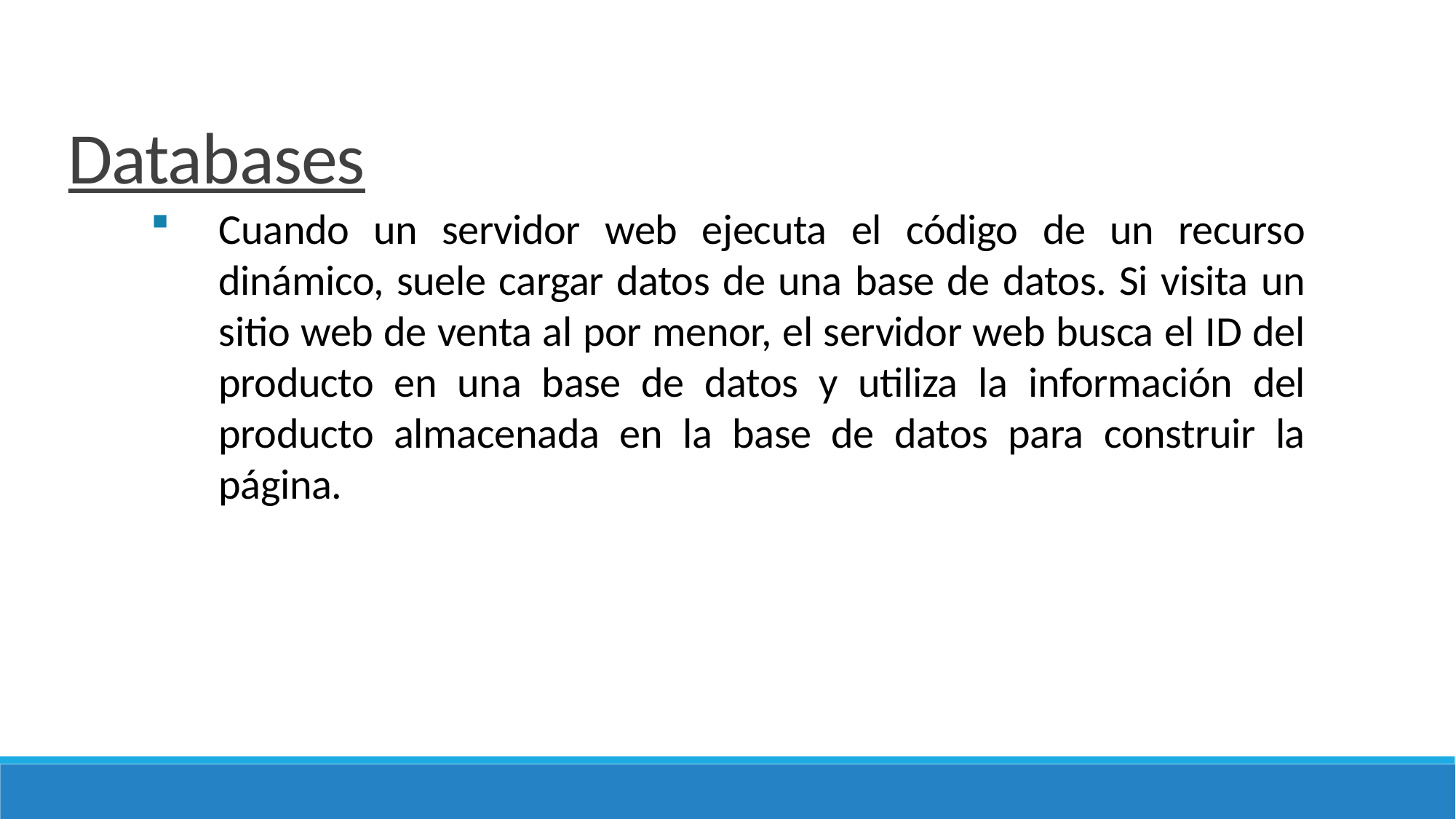

# Databases
Cuando un servidor web ejecuta el código de un recurso dinámico, suele cargar datos de una base de datos. Si visita un sitio web de venta al por menor, el servidor web busca el ID del producto en una base de datos y utiliza la información del producto almacenada en la base de datos para construir la página.